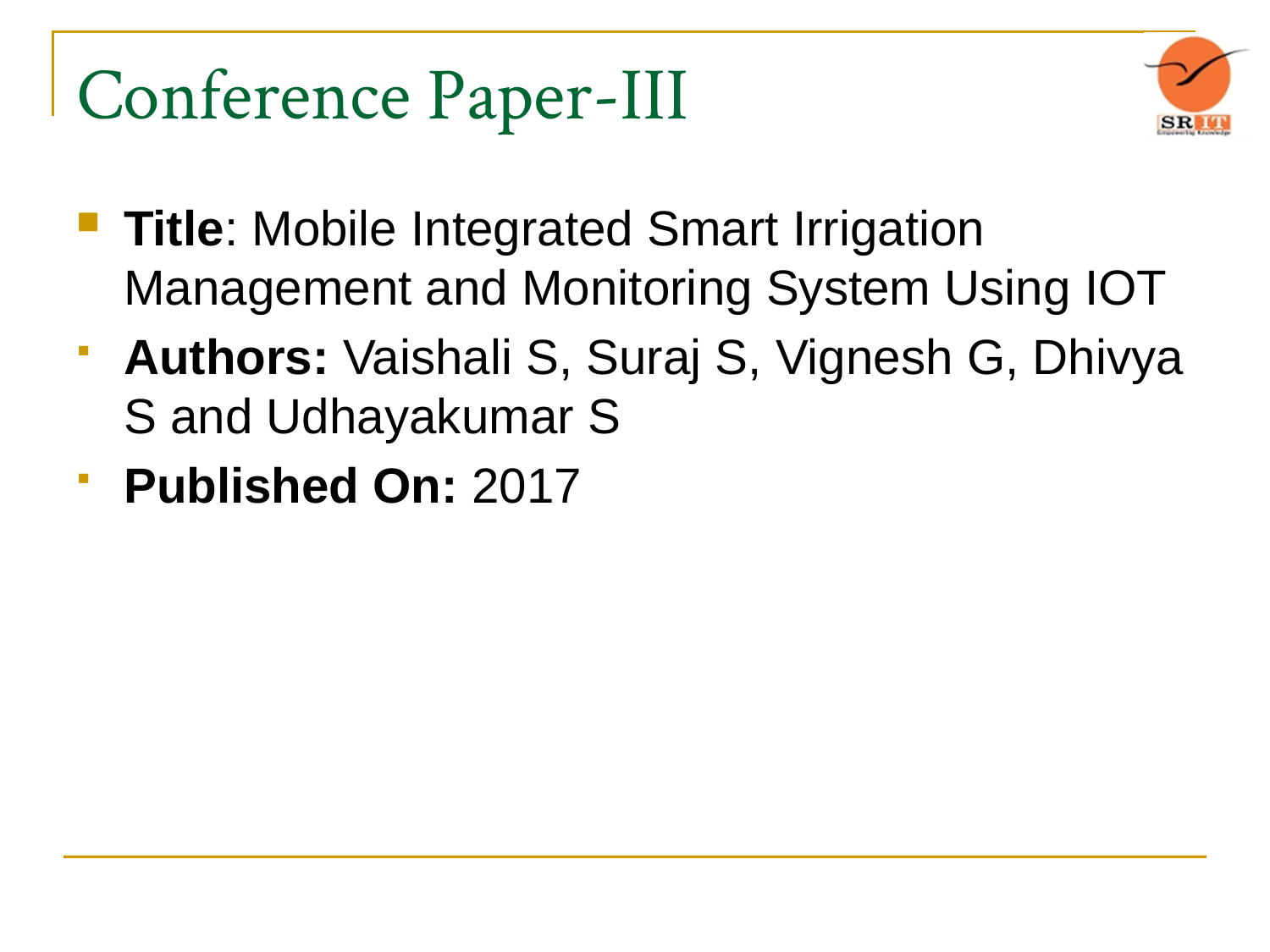

# Conference Paper-III
Title: Mobile Integrated Smart Irrigation Management and Monitoring System Using IOT
Authors: Vaishali S, Suraj S, Vignesh G, Dhivya S and Udhayakumar S
Published On: 2017